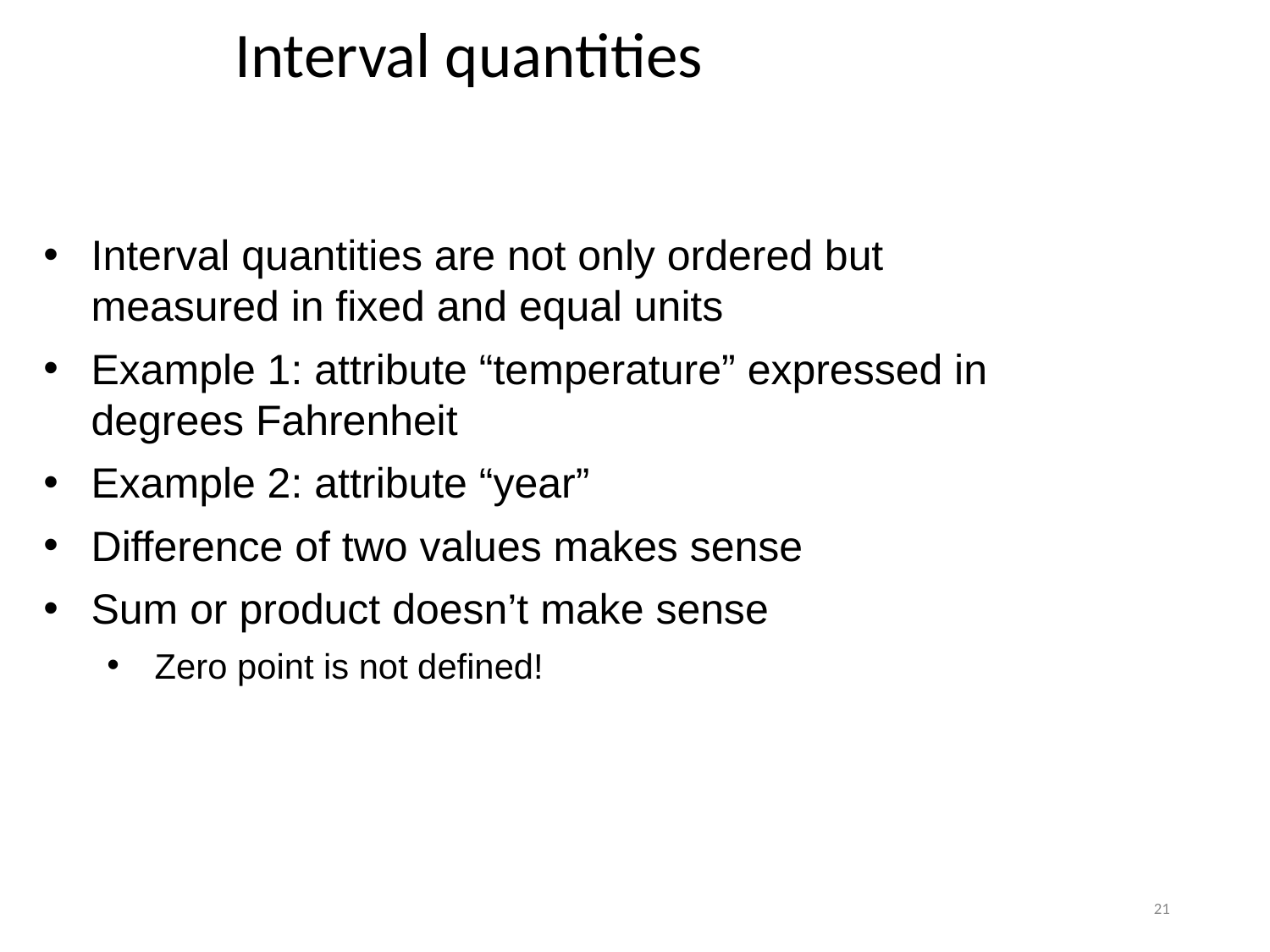

Interval quantities
Interval quantities are not only ordered but measured in fixed and equal units
Example 1: attribute “temperature” expressed in degrees Fahrenheit
Example 2: attribute “year”
Difference of two values makes sense
Sum or product doesn’t make sense
Zero point is not defined!
21